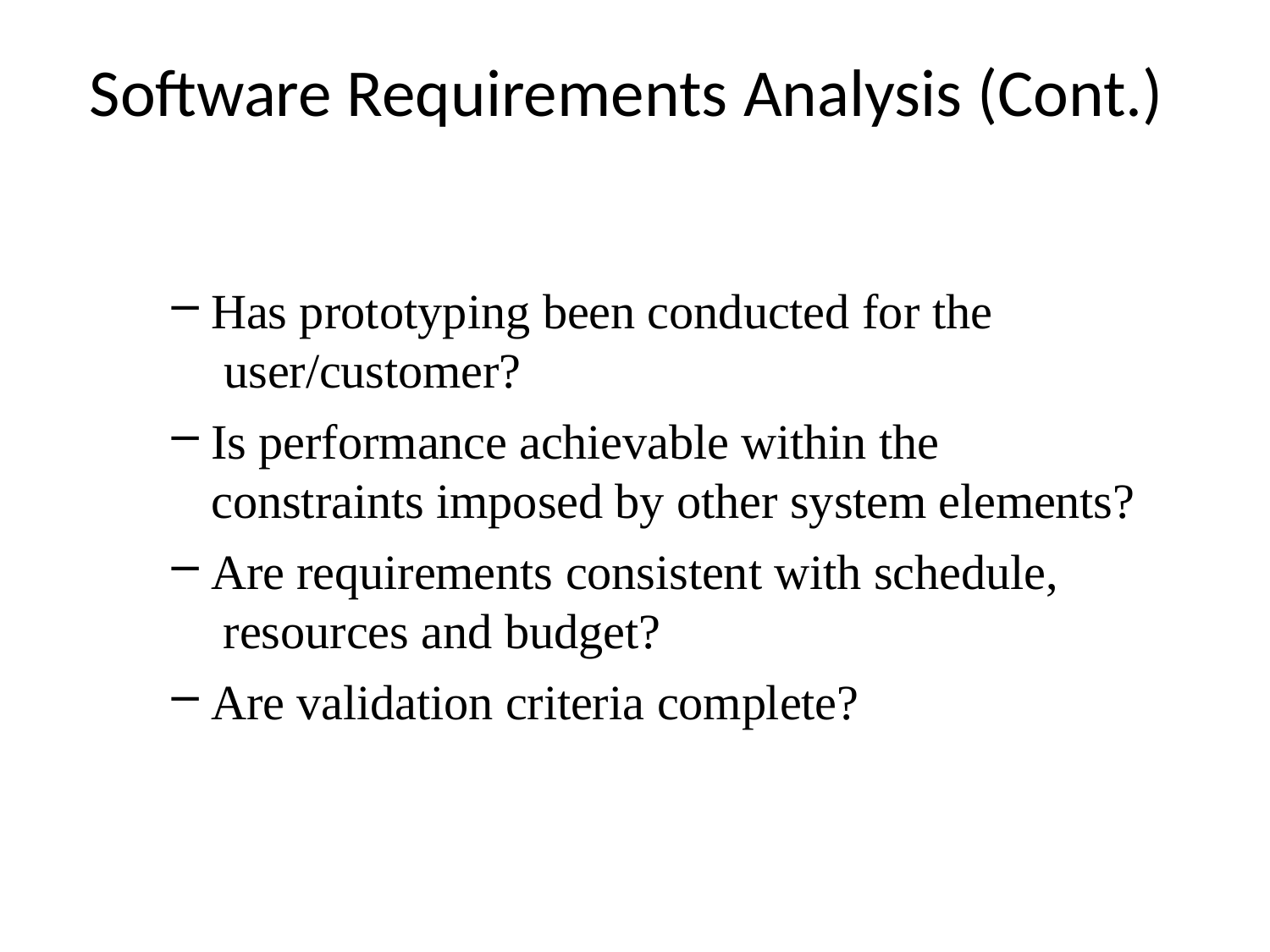

# Software Requirements Analysis (Cont.)
Has prototyping been conducted for the  user/customer?
Is performance achievable within the  constraints imposed by other system elements?
Are requirements consistent with schedule,  resources and budget?
Are validation criteria complete?